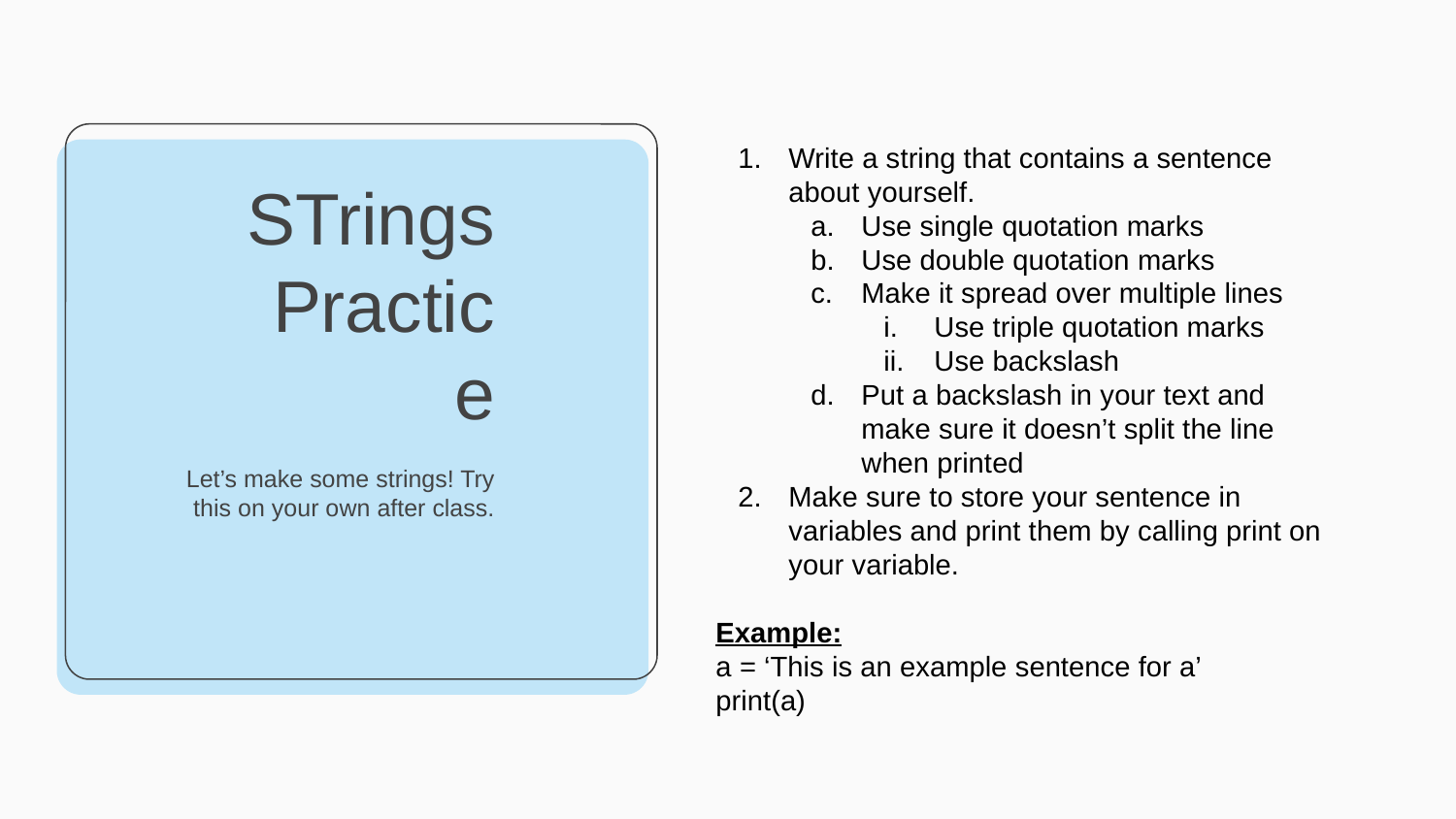

Write a string that contains a sentence about yourself.
Use single quotation marks
Use double quotation marks
Make it spread over multiple lines
Use triple quotation marks
Use backslash
Put a backslash in your text and make sure it doesn’t split the line when printed
Make sure to store your sentence in variables and print them by calling print on your variable.

Example:
a = ‘This is an example sentence for a’
print(a)
# STrings Practice
Let’s make some strings! Try this on your own after class.